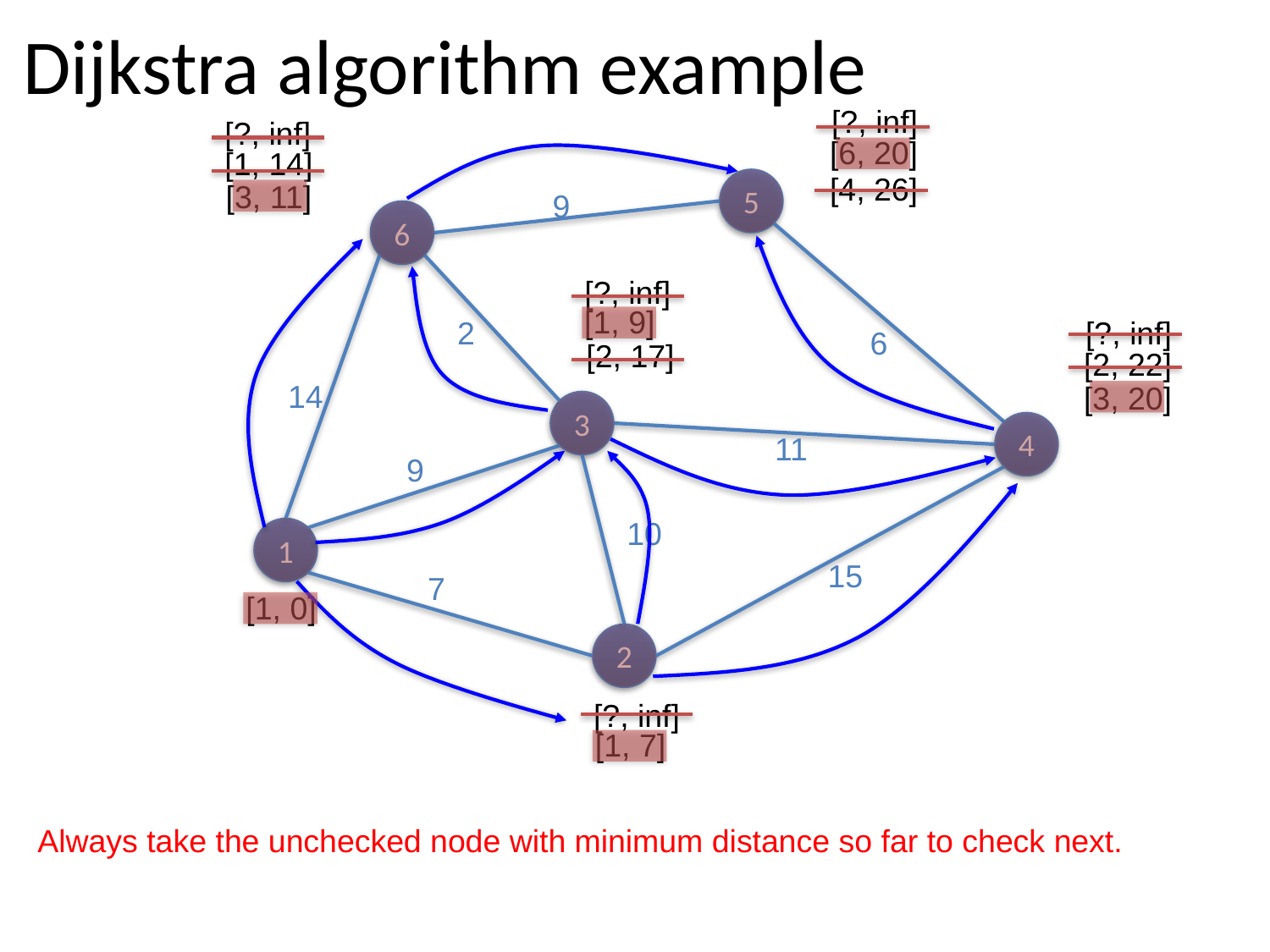

# Dijkstra algorithm example
[?, inf]
[?, inf]
[6, 20]
[1, 14]

[4, 26]
5

[3, 11]

9
6

[?, inf]

[1, 9]
2

[?, inf]
6
[2, 17]
[2, 22]
14
[3, 20]

3

4

11

9

10
1

15
7

[1, 0]

2

[?, inf]
[1, 7]

Always take the unchecked node with minimum distance so far to check next.